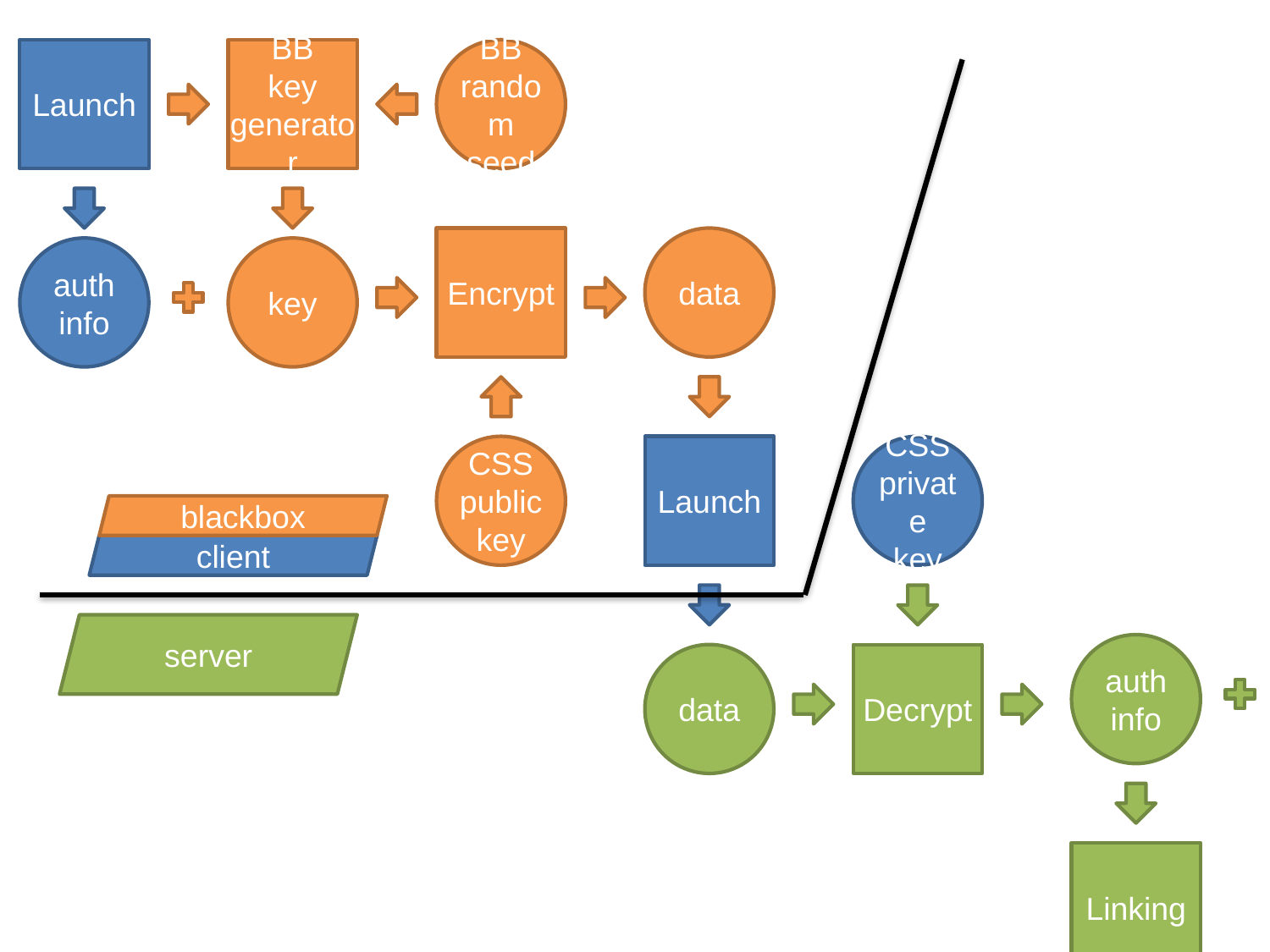

Launch
BB
random
seed
BB
key
generator

Encrypt
data
auth
info
key

CSS
public
key
Launch
CSS
private
key
blackbox
client

server
auth
info
key
data
Decrypt

BB
random
seed
Linking
Validation